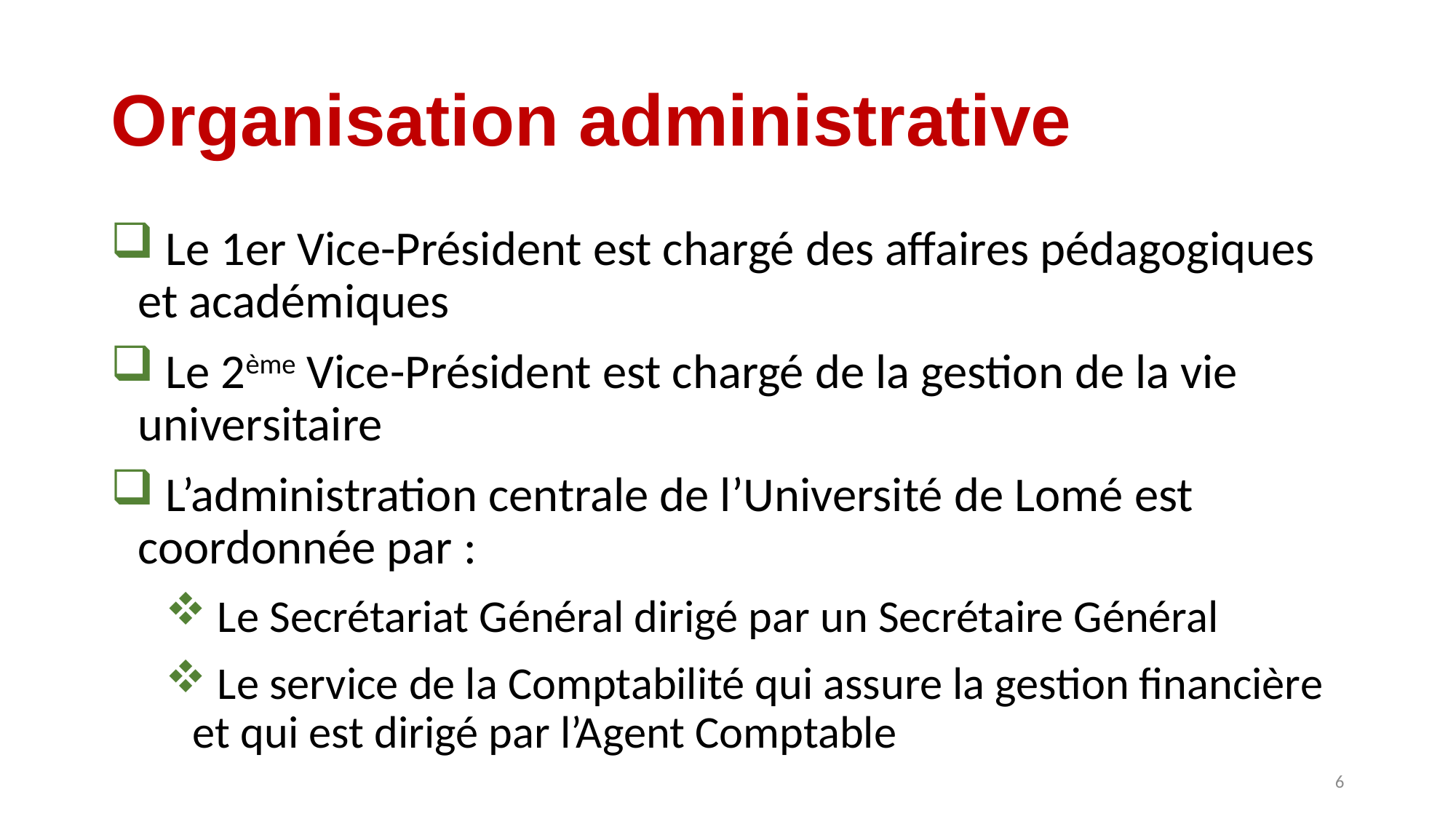

# Organisation administrative
 Le 1er Vice-Président est chargé des affaires pédagogiques et académiques
 Le 2ème Vice-Président est chargé de la gestion de la vie universitaire
 L’administration centrale de l’Université de Lomé est coordonnée par :
 Le Secrétariat Général dirigé par un Secrétaire Général
 Le service de la Comptabilité qui assure la gestion financière et qui est dirigé par l’Agent Comptable
6